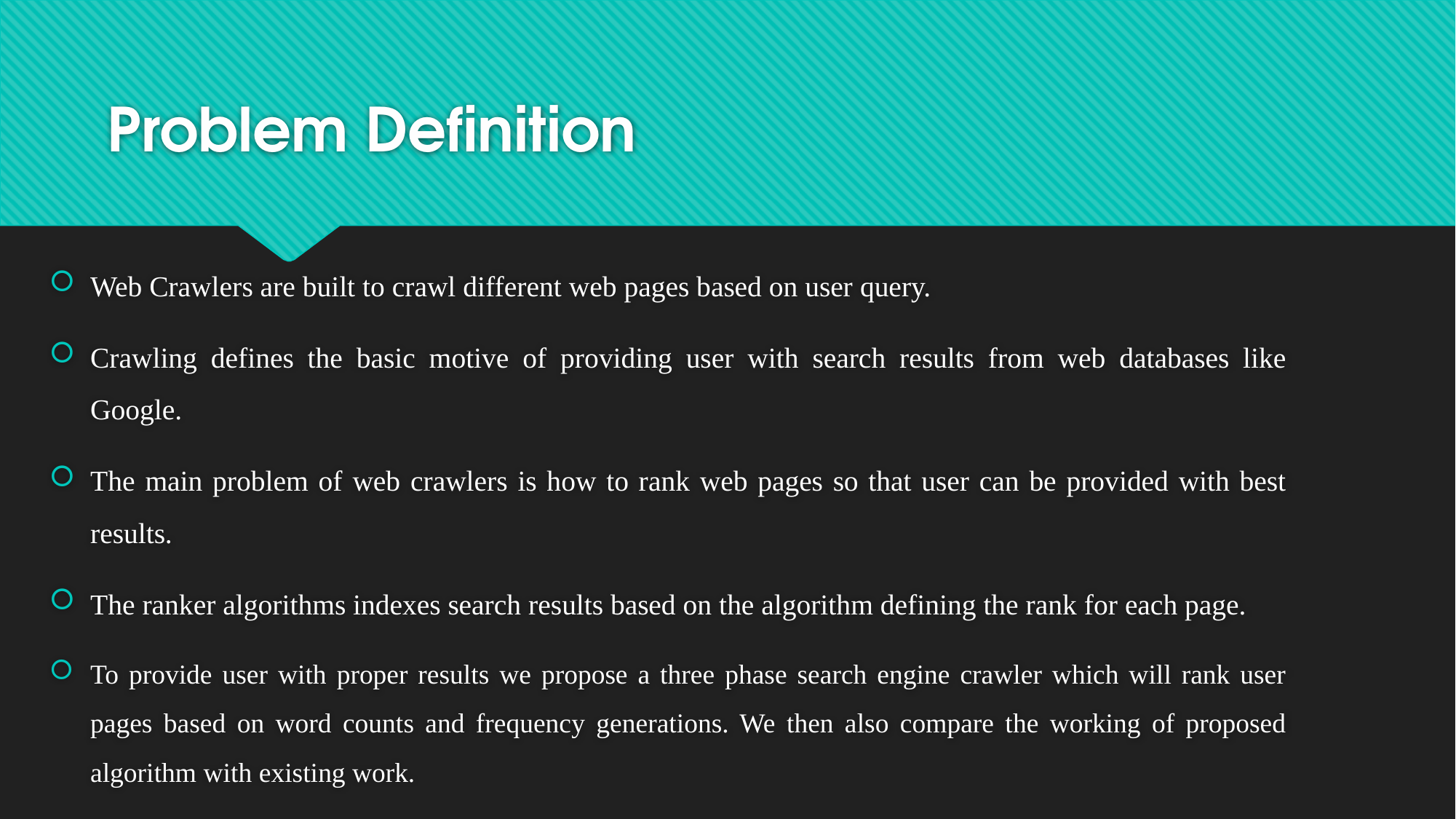

# Problem Definition
Web Crawlers are built to crawl different web pages based on user query.
Crawling defines the basic motive of providing user with search results from web databases like Google.
The main problem of web crawlers is how to rank web pages so that user can be provided with best results.
The ranker algorithms indexes search results based on the algorithm defining the rank for each page.
To provide user with proper results we propose a three phase search engine crawler which will rank user pages based on word counts and frequency generations. We then also compare the working of proposed algorithm with existing work.